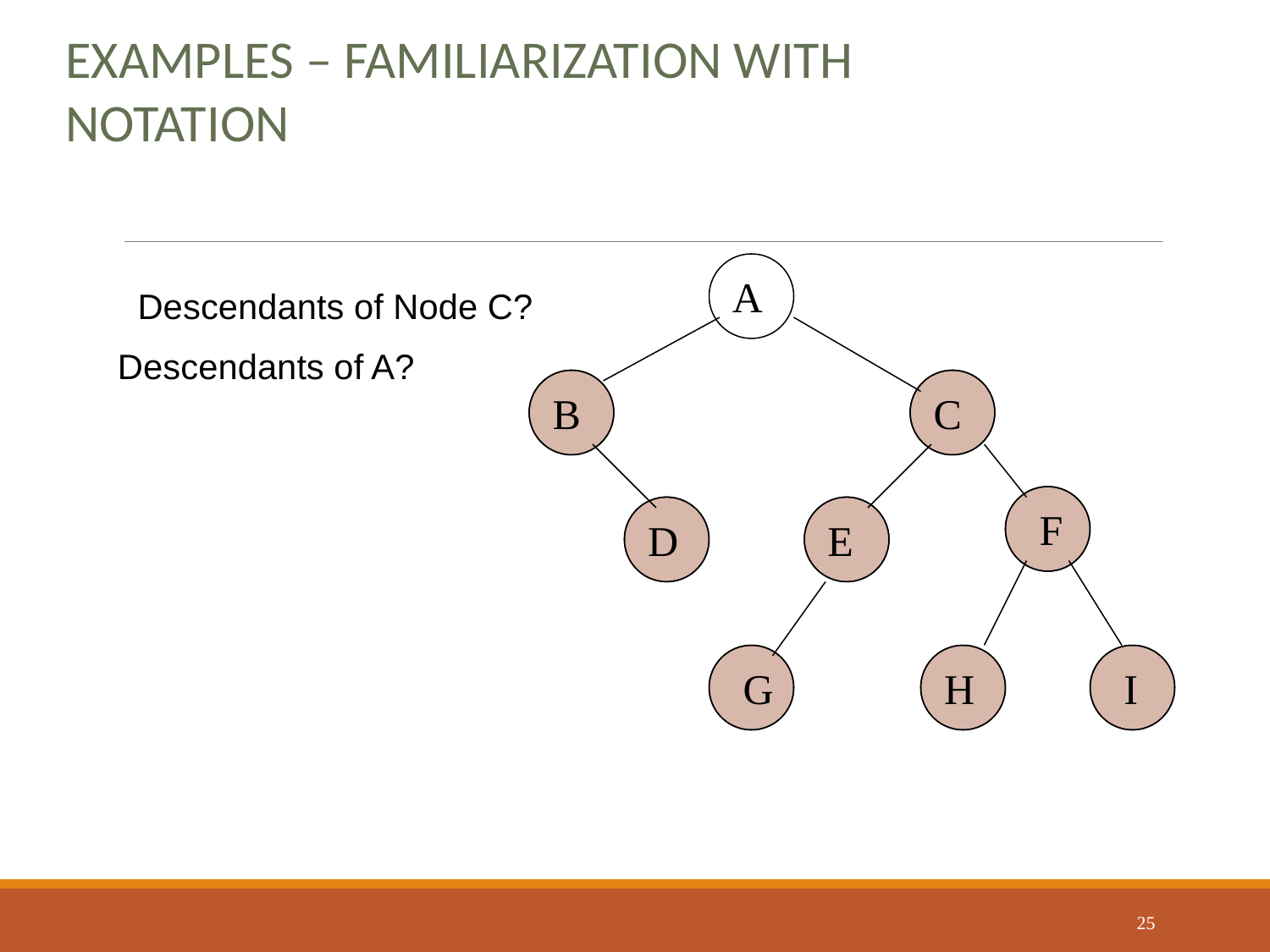

Examples – familiarization with notation

A
Descendants of Node C?

Descendants of A?

B
C

F
D
E

G
H
I
25